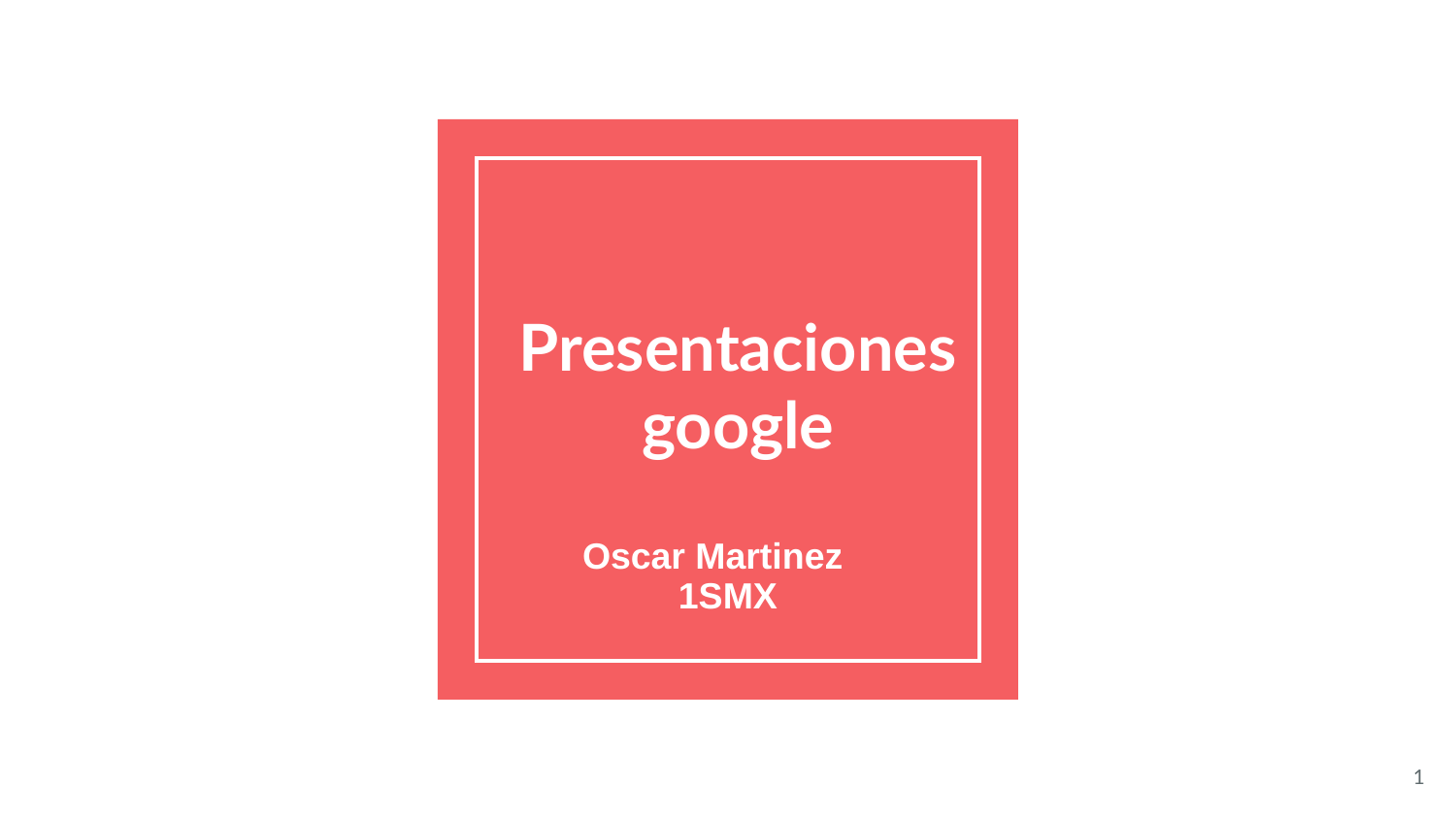

# Presentaciones google
Oscar Martinez
1SMX
1